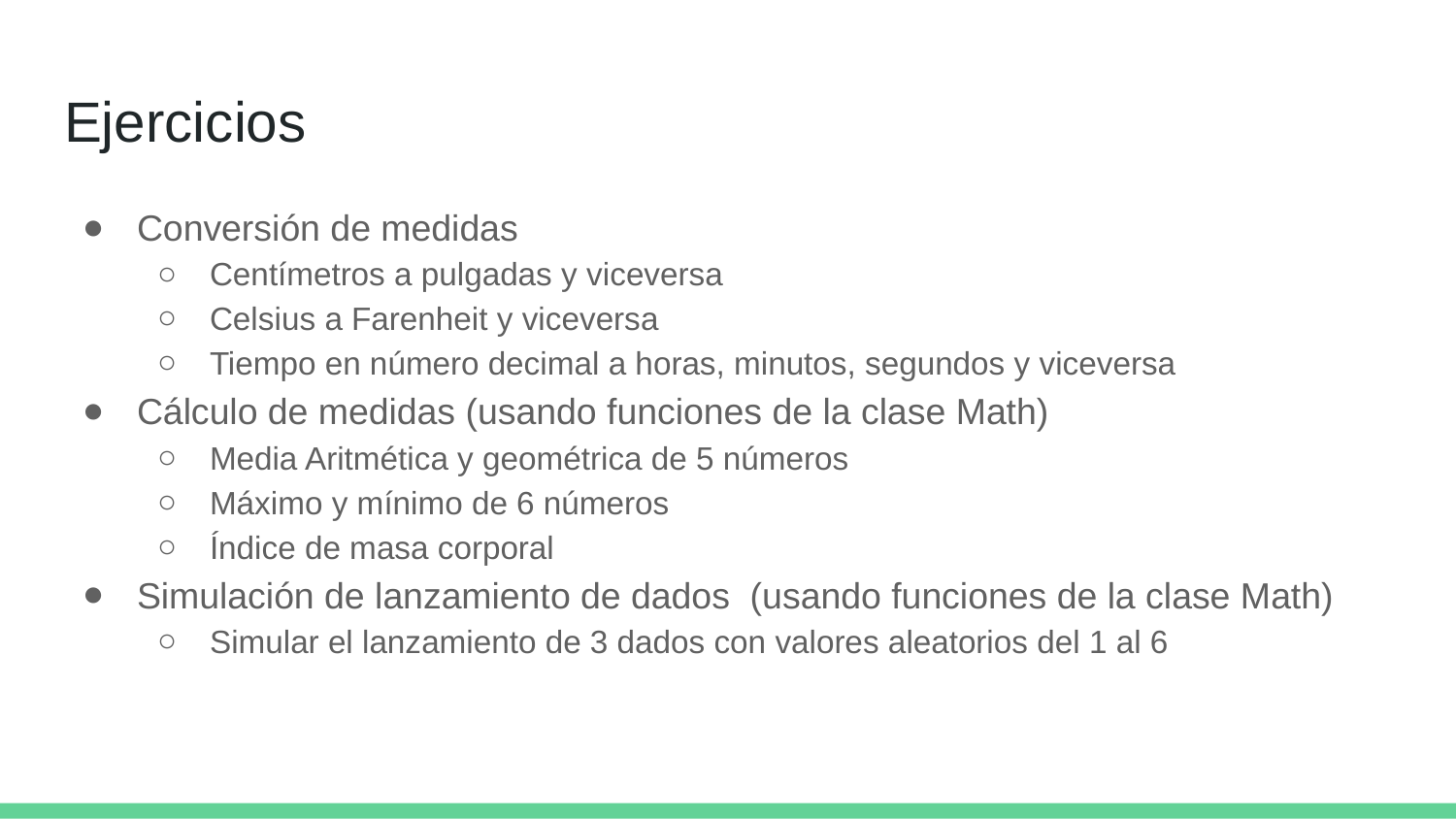

# Ejercicios
Conversión de medidas
Centímetros a pulgadas y viceversa
Celsius a Farenheit y viceversa
Tiempo en número decimal a horas, minutos, segundos y viceversa
Cálculo de medidas (usando funciones de la clase Math)
Media Aritmética y geométrica de 5 números
Máximo y mínimo de 6 números
Índice de masa corporal
Simulación de lanzamiento de dados  (usando funciones de la clase Math)
Simular el lanzamiento de 3 dados con valores aleatorios del 1 al 6